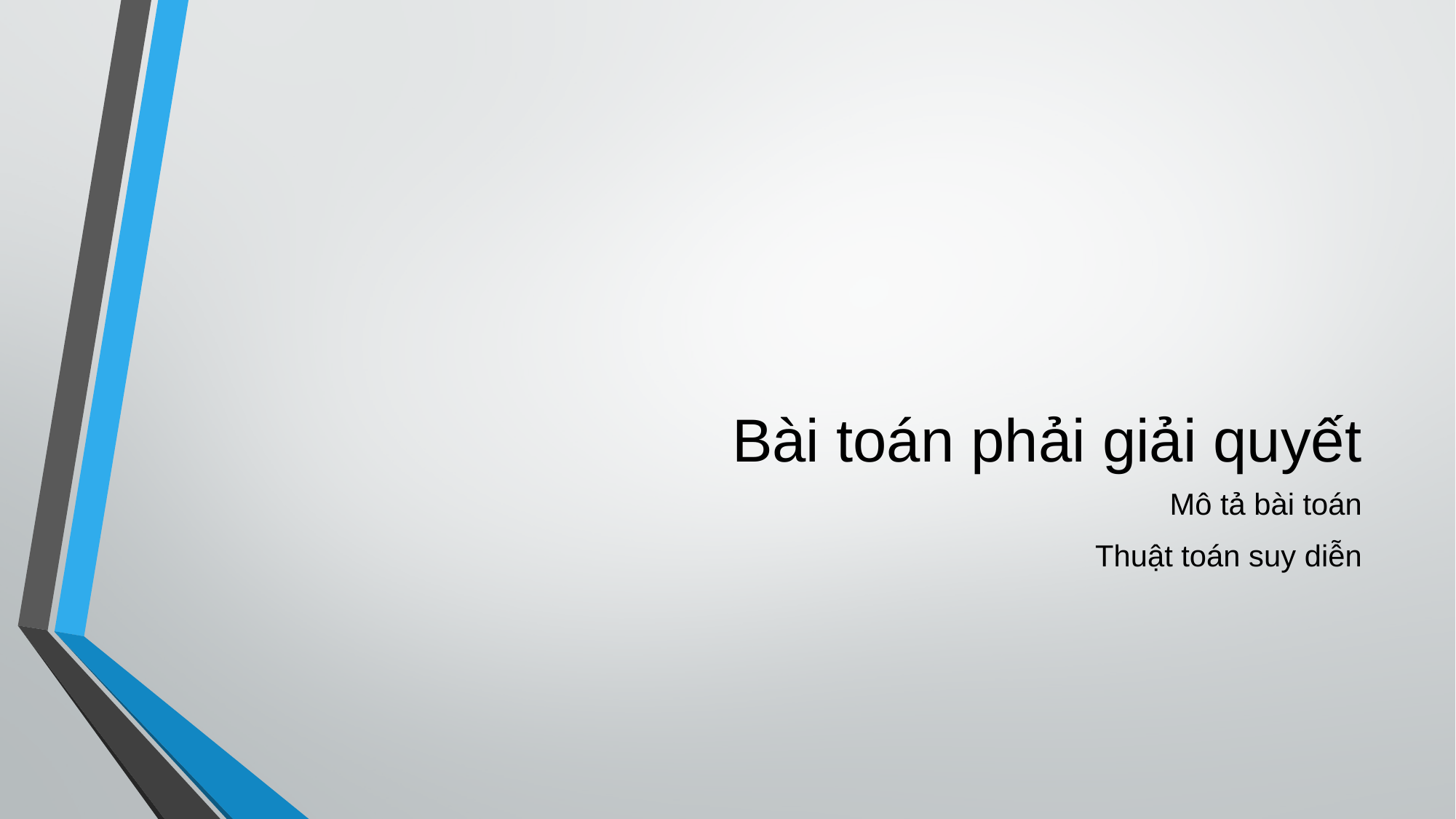

# Bài toán phải giải quyết
Mô tả bài toán
Thuật toán suy diễn